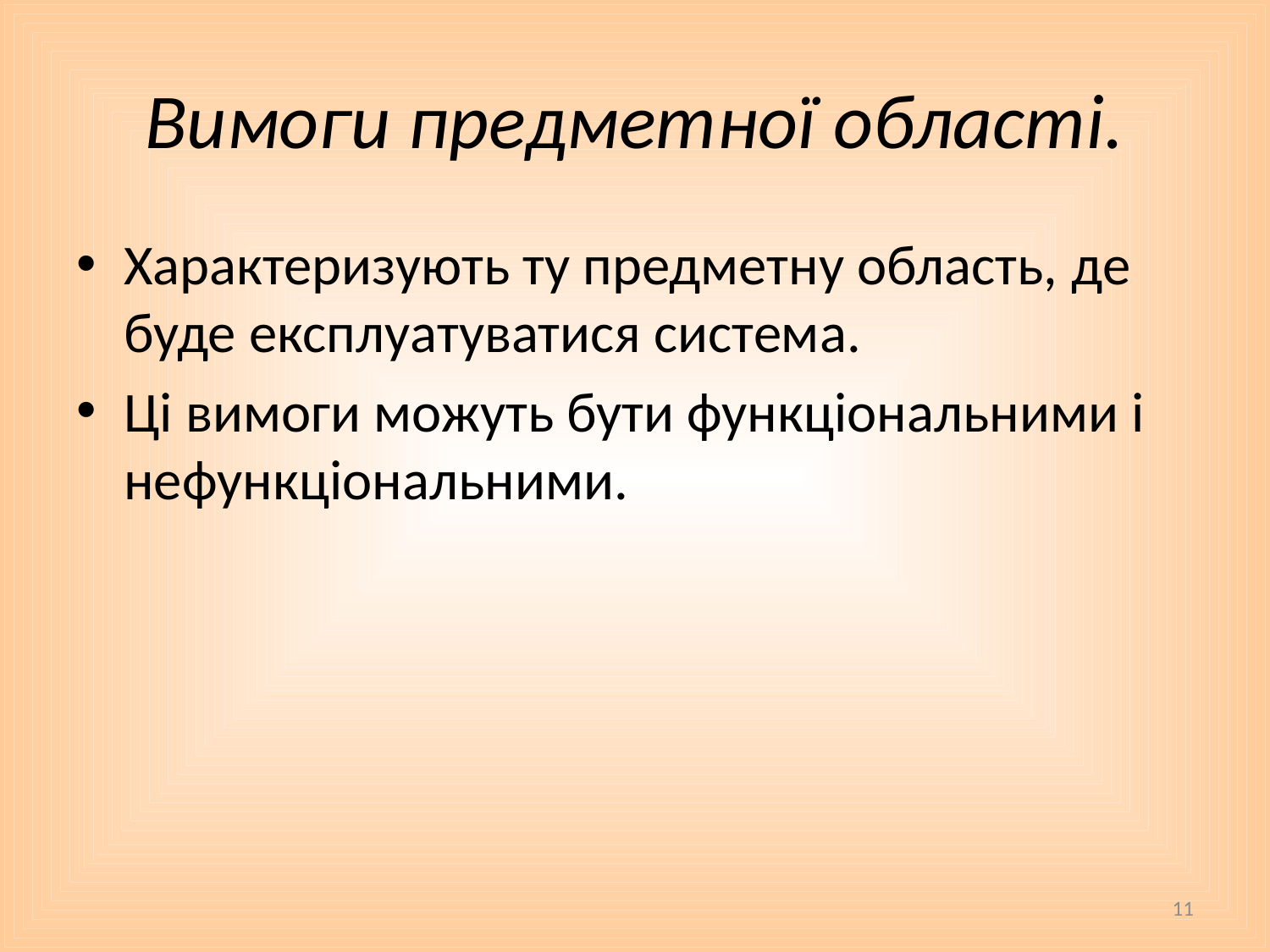

# Вимоги предметної області.
Характеризують ту предметну область, де буде експлуатуватися система.
Ці вимоги можуть бути функціональними і нефункціональними.

11